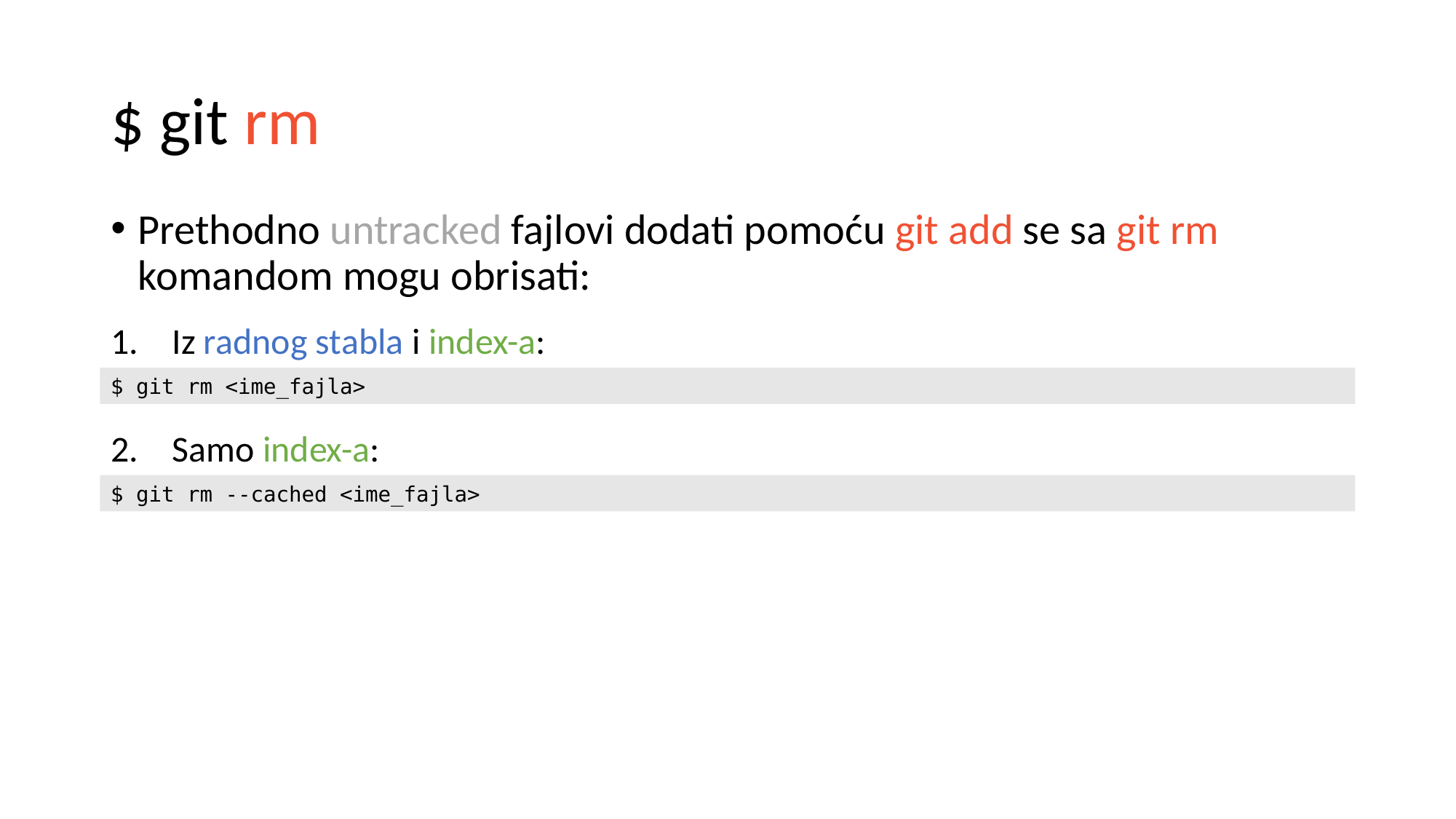

# $ git rm
Prethodno untracked fajlovi dodati pomoću git add se sa git rm komandom mogu obrisati:
Iz radnog stabla i index-a:
$ git rm <ime_fajla>
Samo index-a:
$ git rm --cached <ime_fajla>